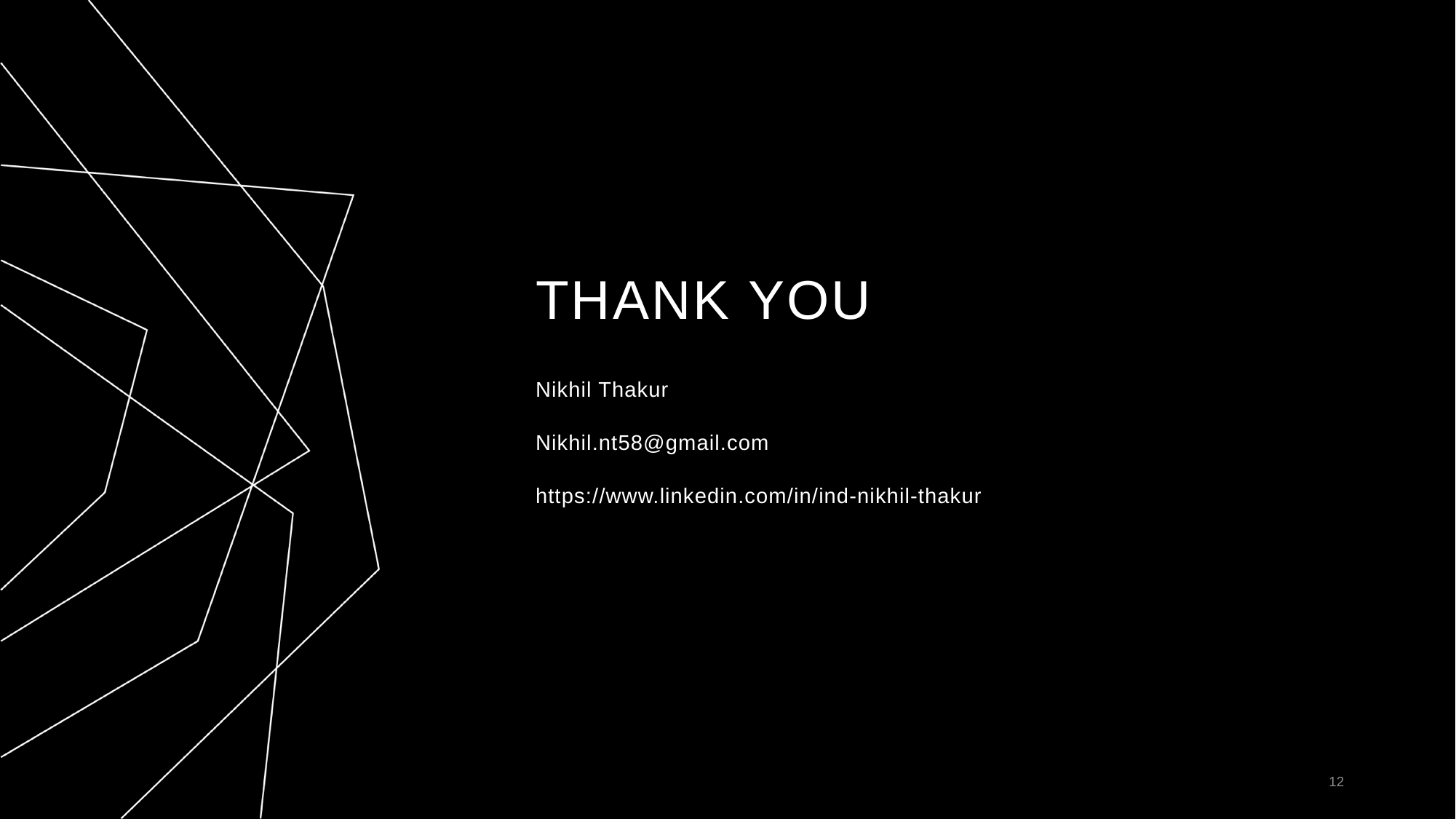

# THANK YOU
Nikhil Thakur
Nikhil.nt58@gmail.com
https://www.linkedin.com/in/ind-nikhil-thakur
12